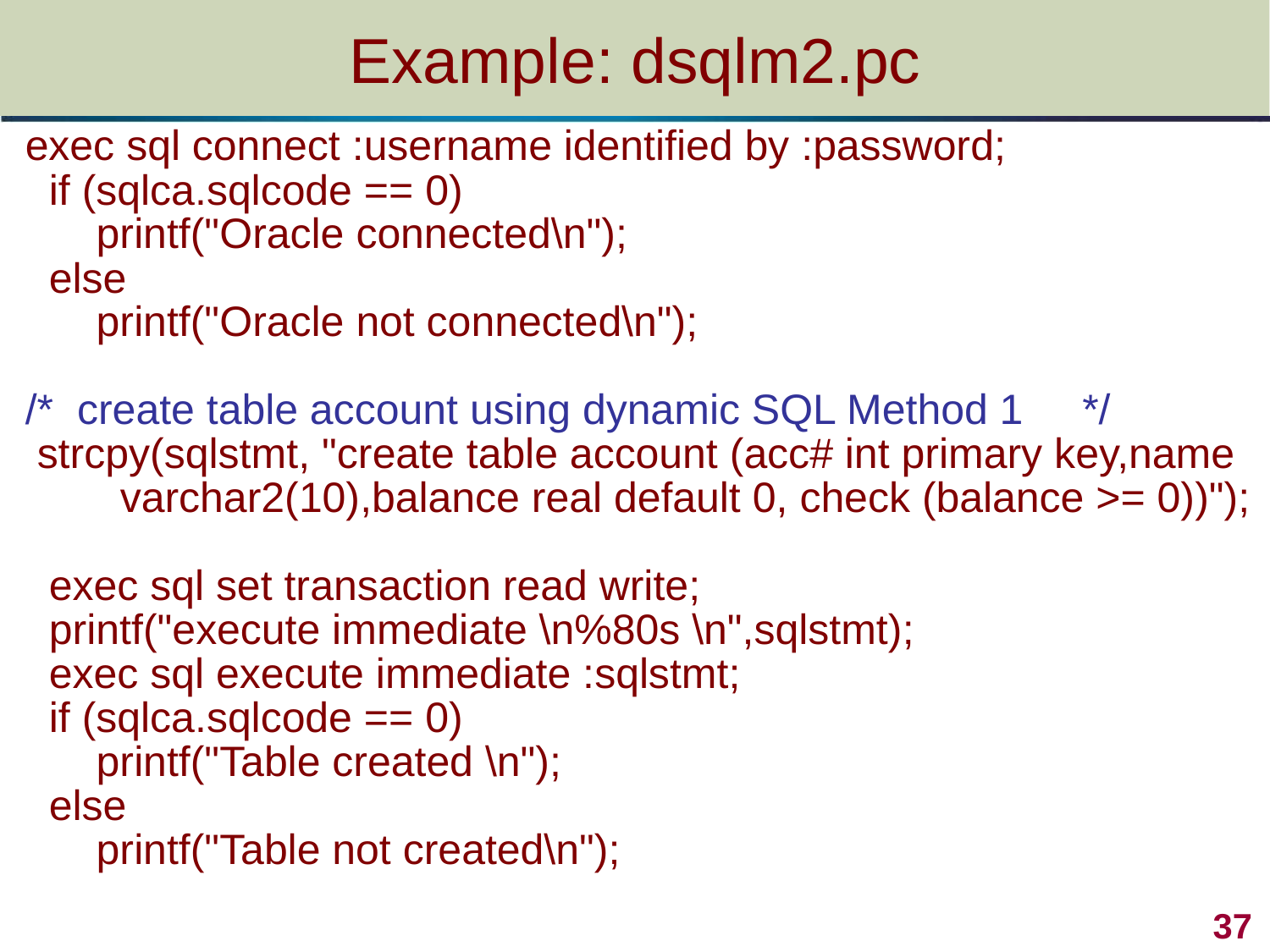

# Example: dsqlm2.pc
exec sql connect :username identified by :password;
  if (sqlca.sqlcode == 0)
      printf("Oracle connected\n");
  else
      printf("Oracle not connected\n");

/*  create table account using dynamic SQL Method 1     */
 strcpy(sqlstmt, "create table account (acc# int primary key,name
        varchar2(10),balance real default 0, check (balance >= 0))");

  exec sql set transaction read write;
  printf("execute immediate \n%80s \n",sqlstmt);
  exec sql execute immediate :sqlstmt;
  if (sqlca.sqlcode == 0)
      printf("Table created \n");
  else
      printf("Table not created\n");

 37